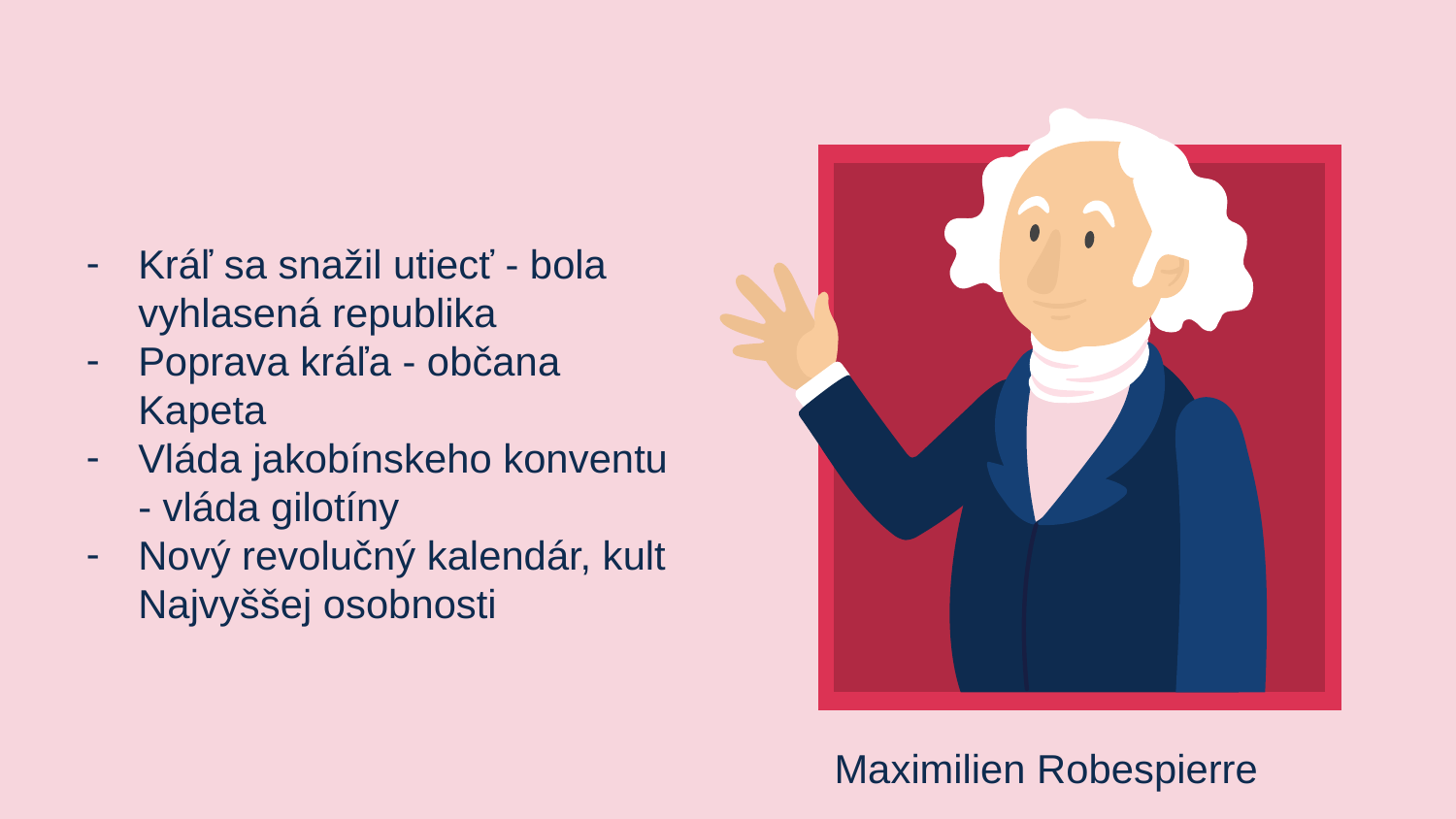

Kráľ sa snažil utiecť - bola vyhlasená republika
Poprava kráľa - občana Kapeta
Vláda jakobínskeho konventu - vláda gilotíny
Nový revolučný kalendár, kult Najvyššej osobnosti

# Maximilien Robespierre